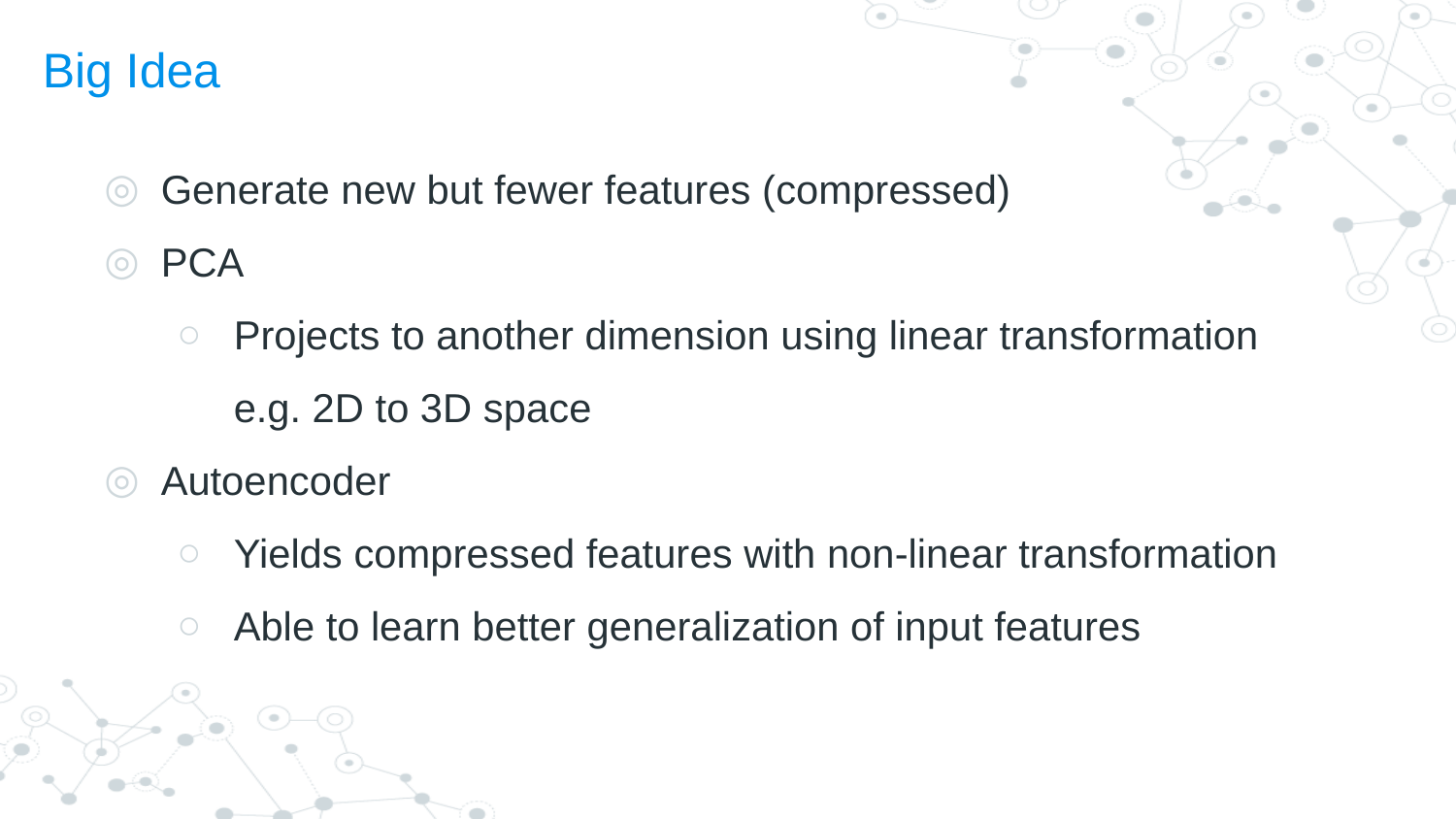

# Big Idea
Generate new but fewer features (compressed)
PCA
Projects to another dimension using linear transformation
e.g. 2D to 3D space
Autoencoder
Yields compressed features with non-linear transformation
Able to learn better generalization of input features